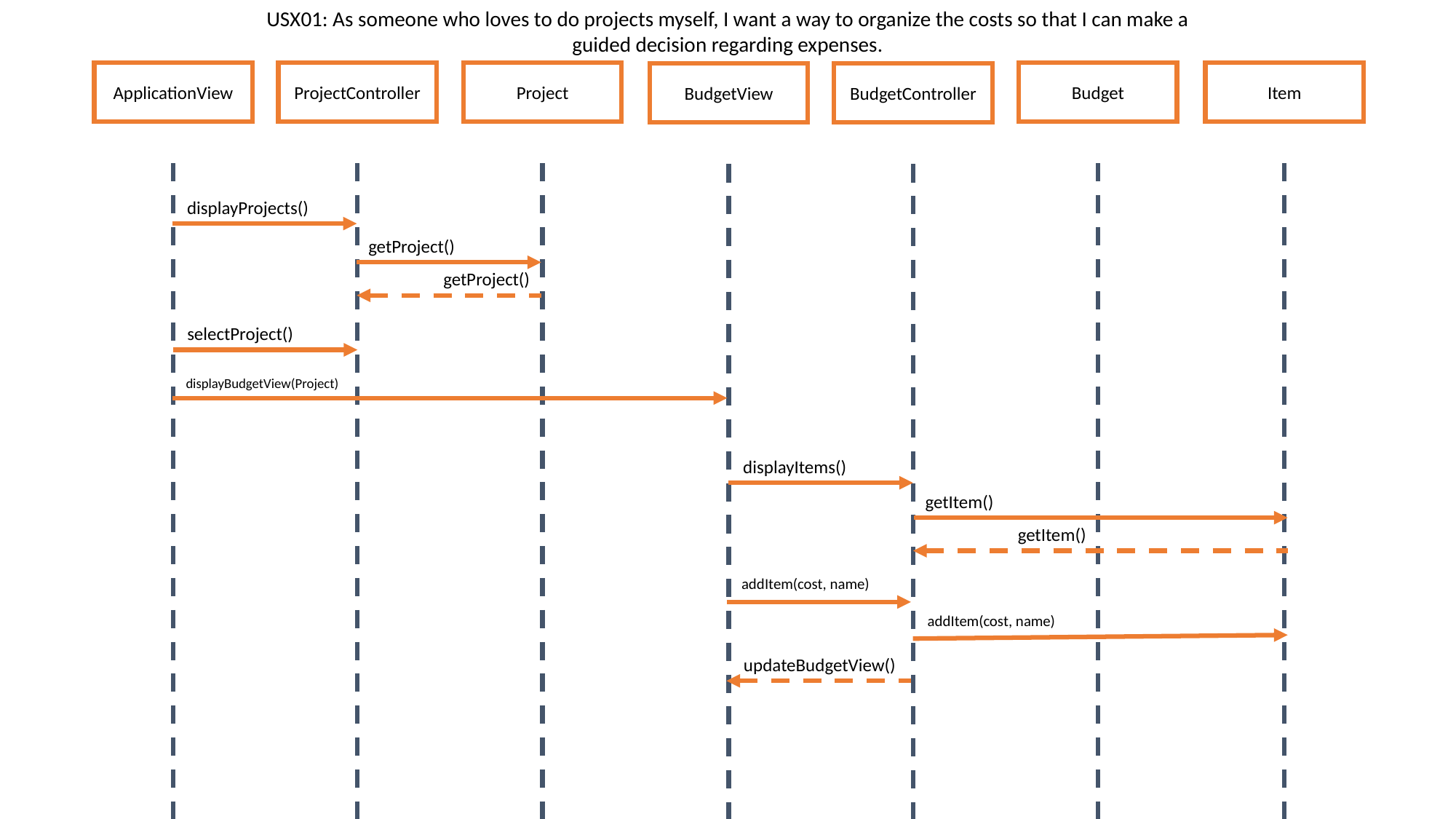

USX01: As someone who loves to do projects myself, I want a way to organize the costs so that I can make a guided decision regarding expenses.
ApplicationView
ProjectController
Project
Budget
Item
BudgetView
BudgetController
displayProjects()
getProject()
getProject()
selectProject()
displayBudgetView(Project)
displayItems()
getItem()
getItem()
addItem(cost, name)
addItem(cost, name)
updateBudgetView()